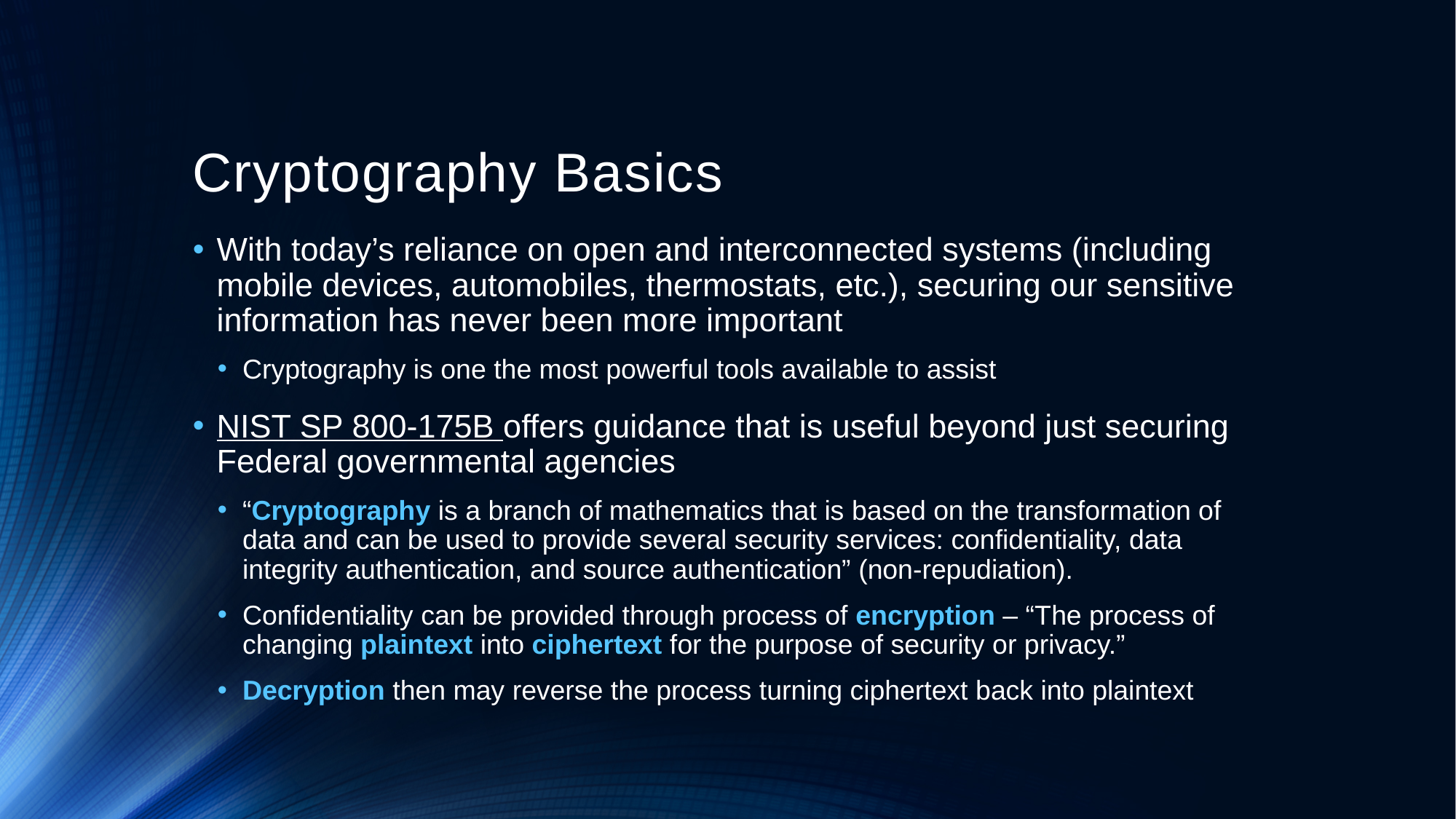

# Cryptography Basics
With today’s reliance on open and interconnected systems (including mobile devices, automobiles, thermostats, etc.), securing our sensitive information has never been more important
Cryptography is one the most powerful tools available to assist
NIST SP 800-175B offers guidance that is useful beyond just securing Federal governmental agencies
“Cryptography is a branch of mathematics that is based on the transformation of data and can be used to provide several security services: confidentiality, data integrity authentication, and source authentication” (non-repudiation).
Confidentiality can be provided through process of encryption – “The process of changing plaintext into ciphertext for the purpose of security or privacy.”
Decryption then may reverse the process turning ciphertext back into plaintext